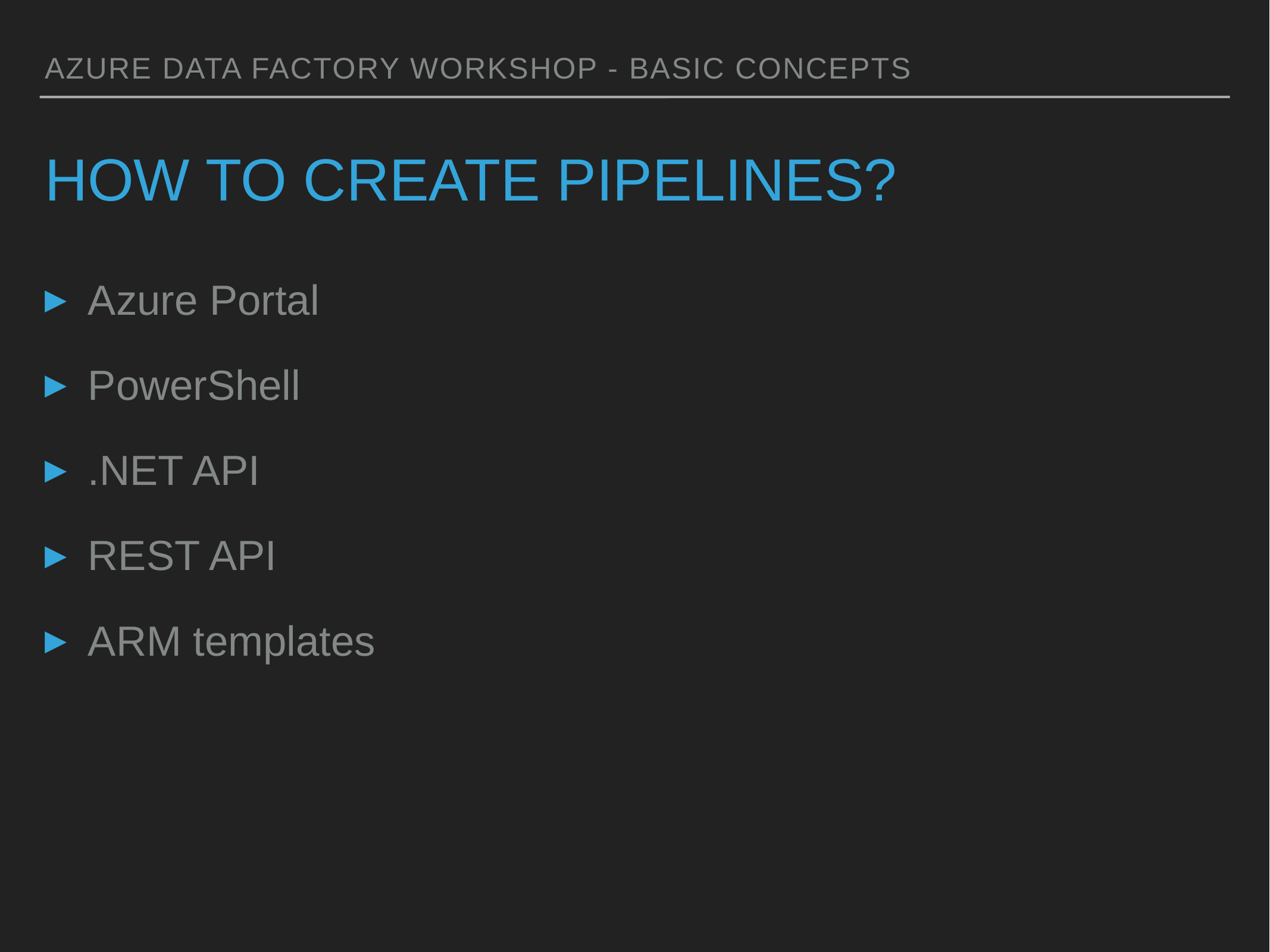

AZURE DATA FACTORY WORKSHOP - BASIC CONCEPTS
# HOW TO CREATE PIPELINES?
Azure Portal
PowerShell
.NET API
REST API
ARM templates